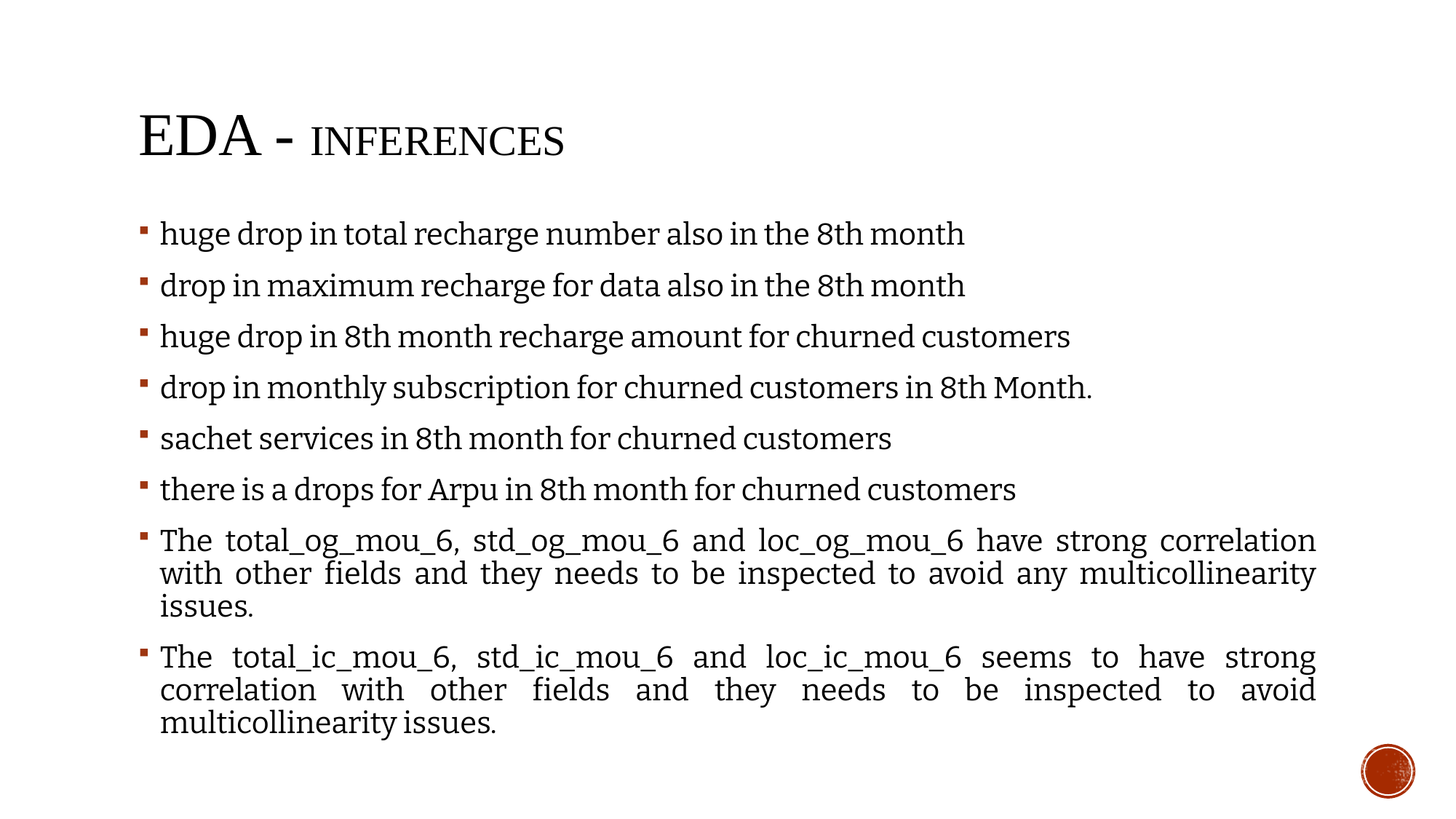

# EDA - INFERENCES
huge drop in total recharge number also in the 8th month
drop in maximum recharge for data also in the 8th month
huge drop in 8th month recharge amount for churned customers
drop in monthly subscription for churned customers in 8th Month.
sachet services in 8th month for churned customers
there is a drops for Arpu in 8th month for churned customers
The total_og_mou_6, std_og_mou_6 and loc_og_mou_6 have strong correlation with other fields and they needs to be inspected to avoid any multicollinearity issues.
The total_ic_mou_6, std_ic_mou_6 and loc_ic_mou_6 seems to have strong correlation with other fields and they needs to be inspected to avoid multicollinearity issues.